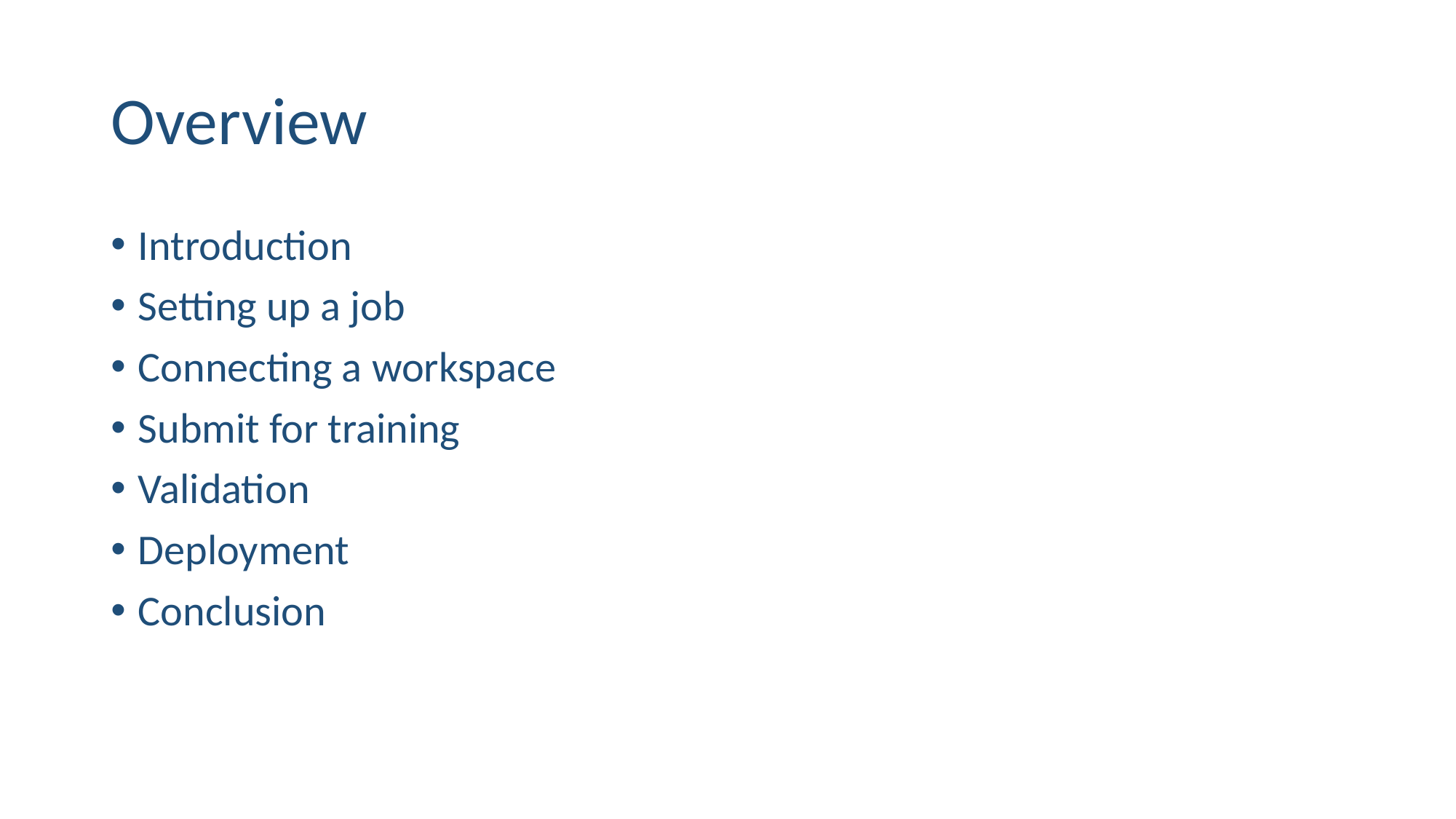

# Overview
Introduction
Setting up a job
Connecting a workspace
Submit for training
Validation
Deployment
Conclusion